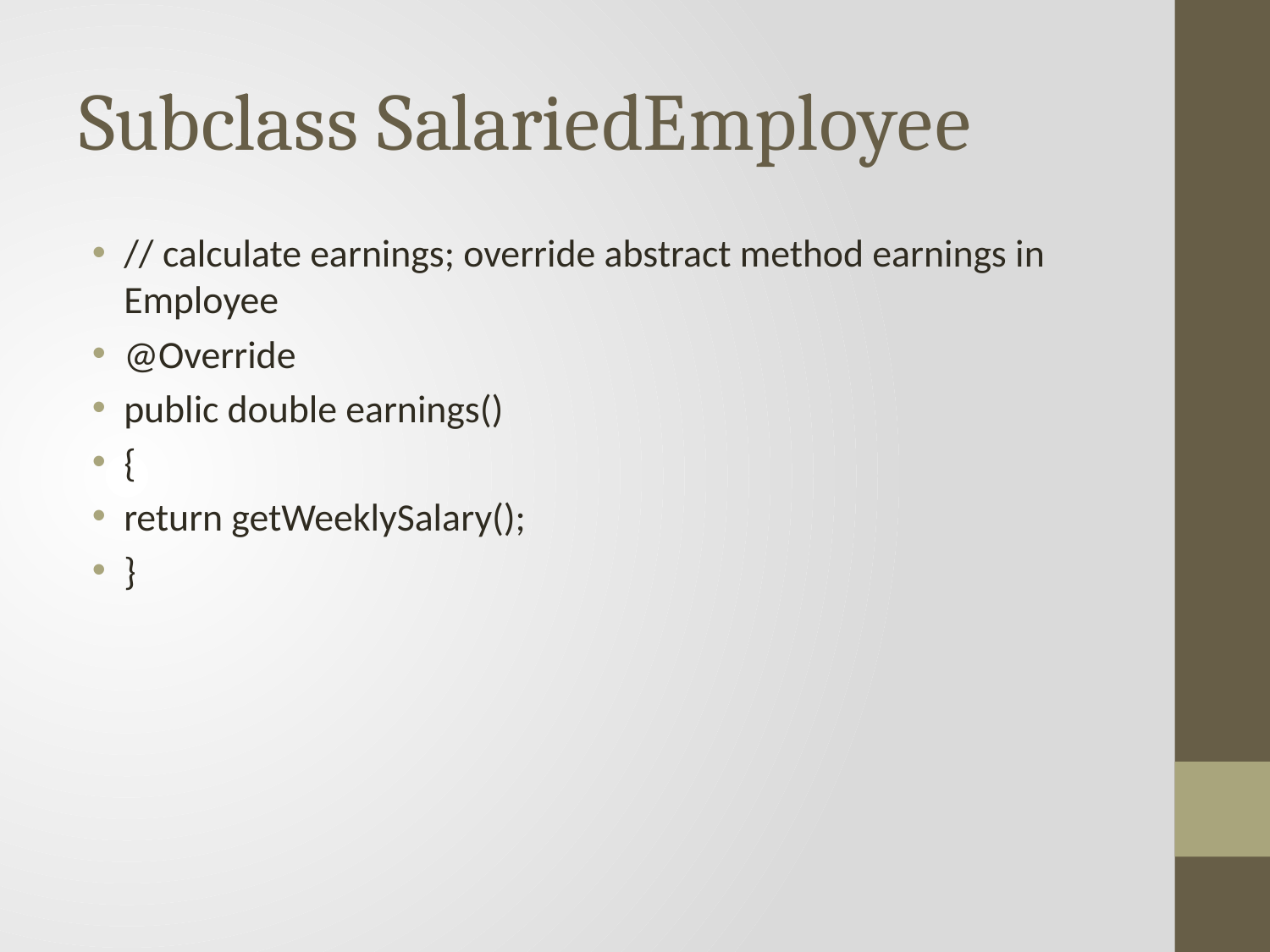

# Subclass SalariedEmployee
// calculate earnings; override abstract method earnings in Employee
@Override
public double earnings()
{
return getWeeklySalary();
}